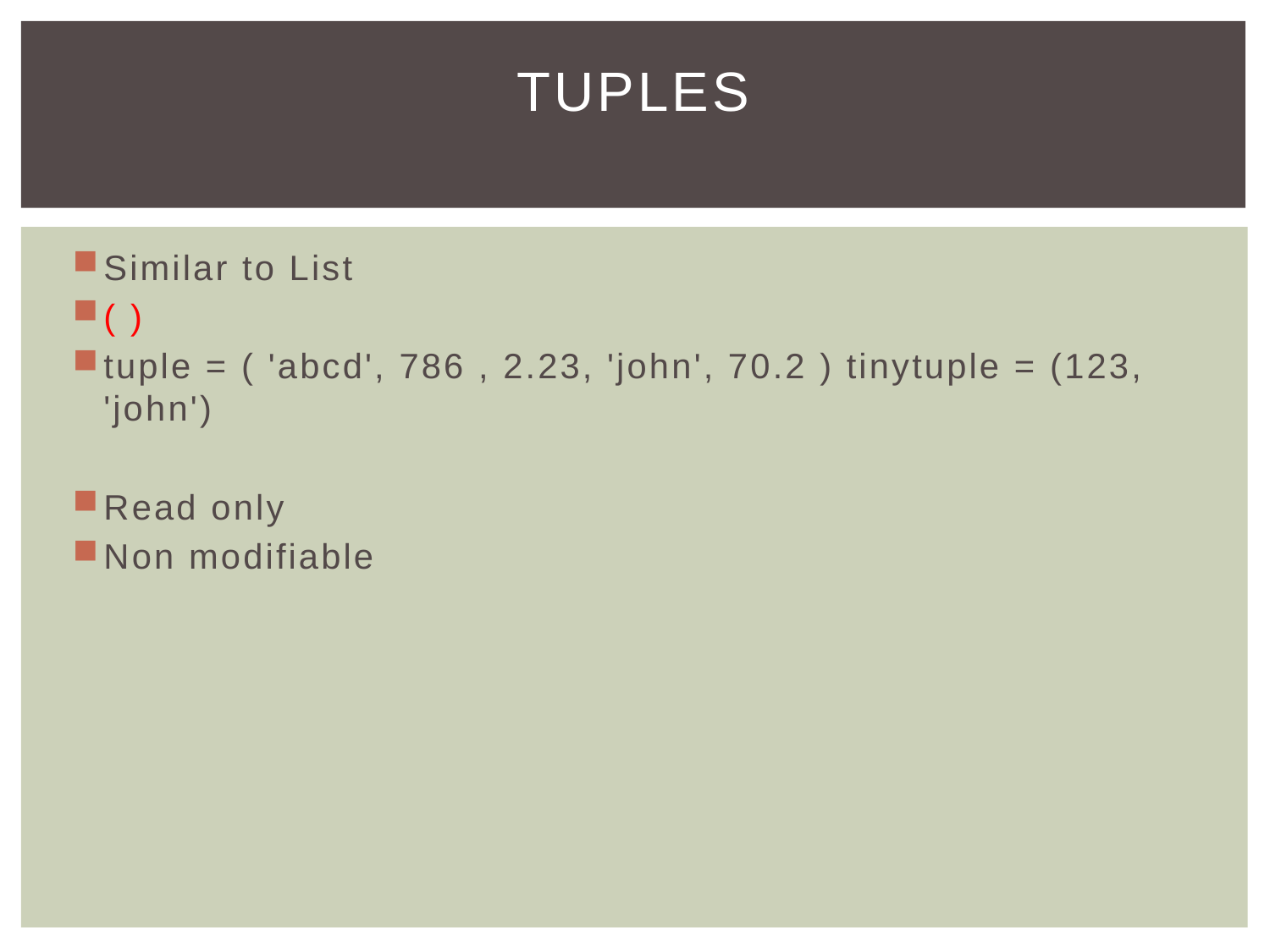

# Tuples
Similar to List
( )
tuple = ( 'abcd', 786 , 2.23, 'john', 70.2 ) tinytuple = (123, 'john')

Read only
Non modifiable